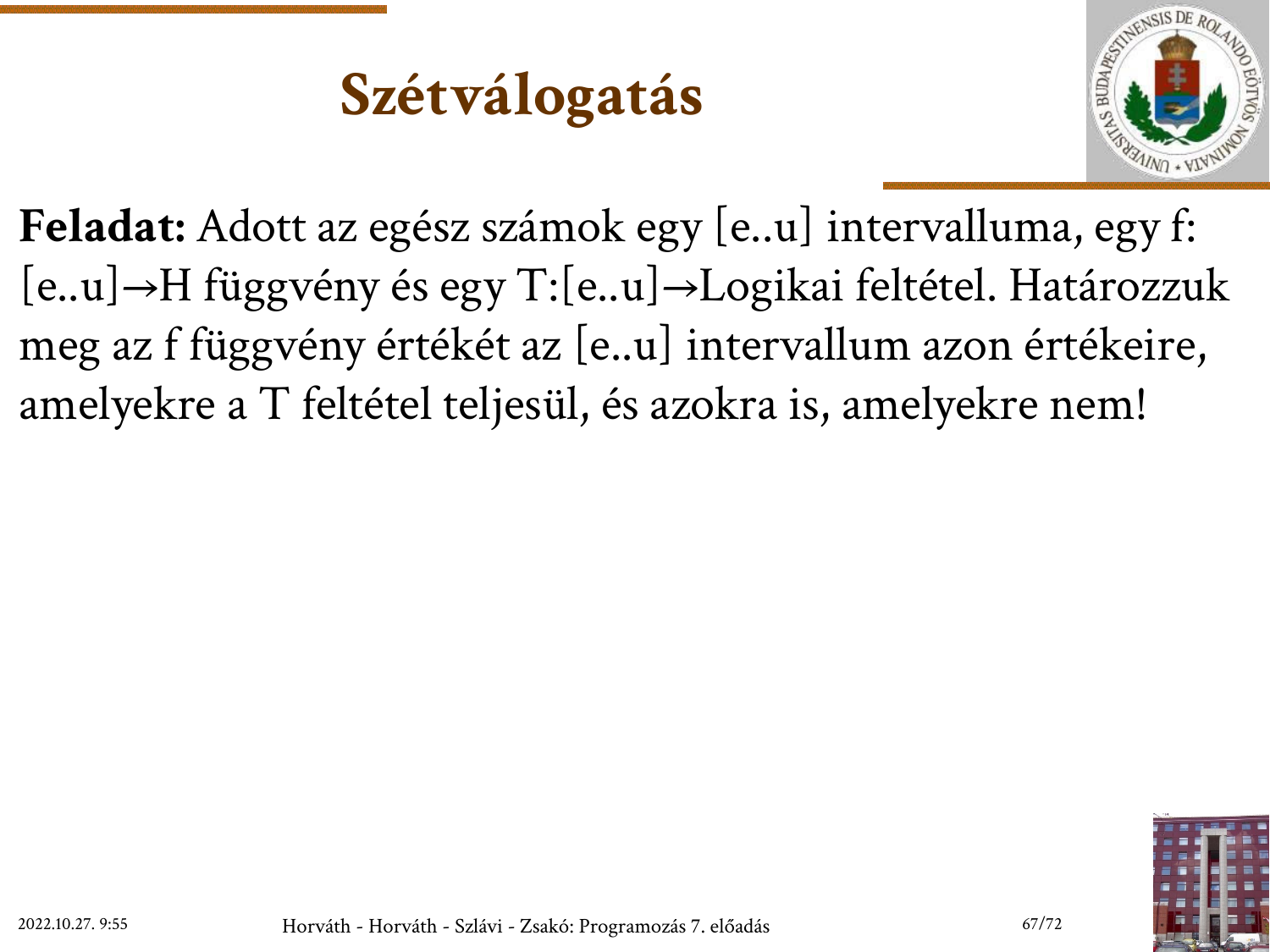

# Szétválogatás
Feladat: Adott az egész számok egy [e..u] intervalluma, egy f:[e..u]→H függvény és egy T:[e..u]→Logikai feltétel. Határozzuk meg az f függvény értékét az [e..u] intervallum azon értékeire, amelyekre a T feltétel teljesül, és azokra is, amelyekre nem!

2022.10.27. 9:55
Horváth - Horváth - Szlávi - Zsakó: Programozás 7. előadás
67/72